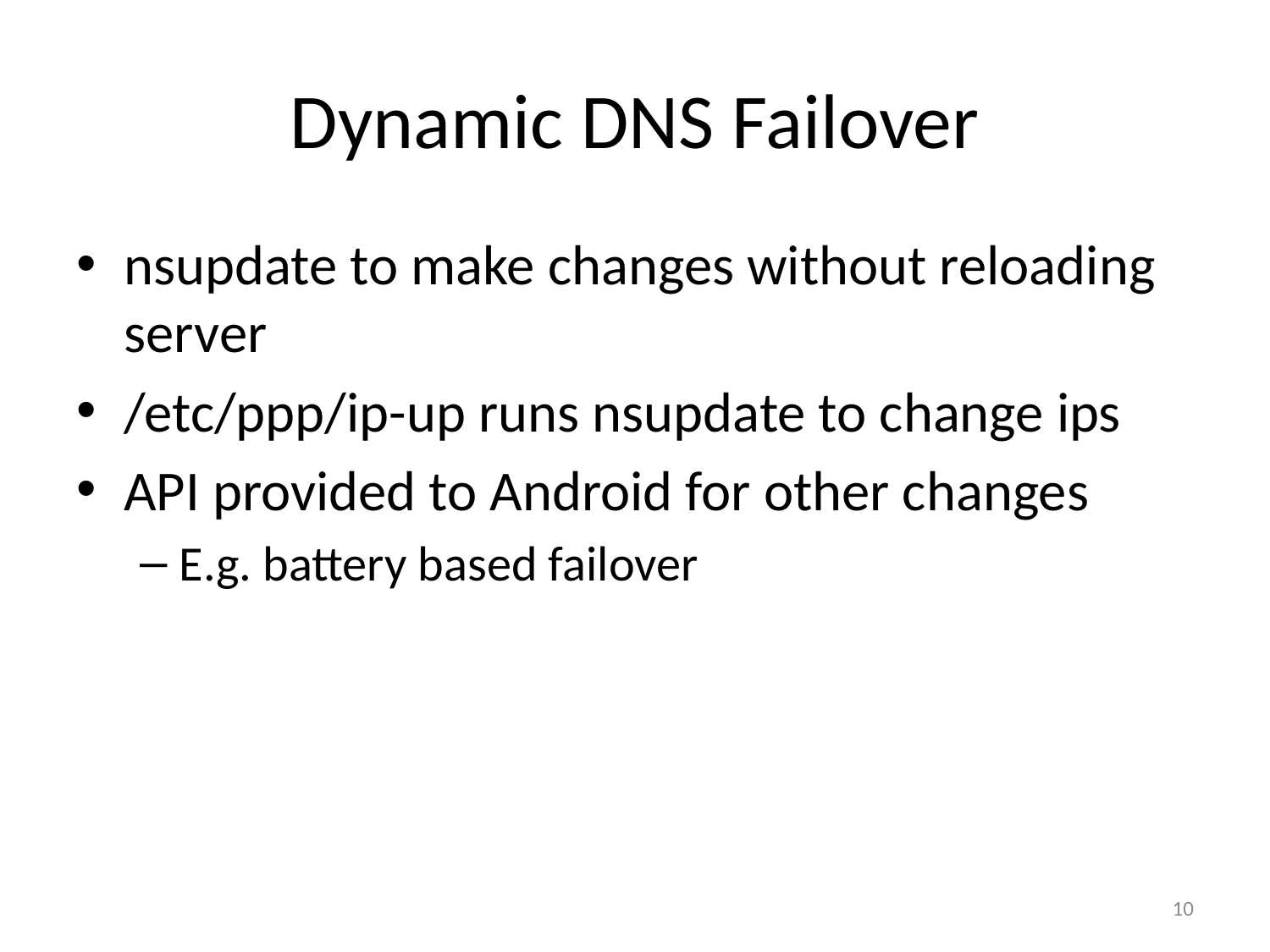

# Dynamic DNS Failover
nsupdate to make changes without reloading server
/etc/ppp/ip-up runs nsupdate to change ips
API provided to Android for other changes
E.g. battery based failover
10